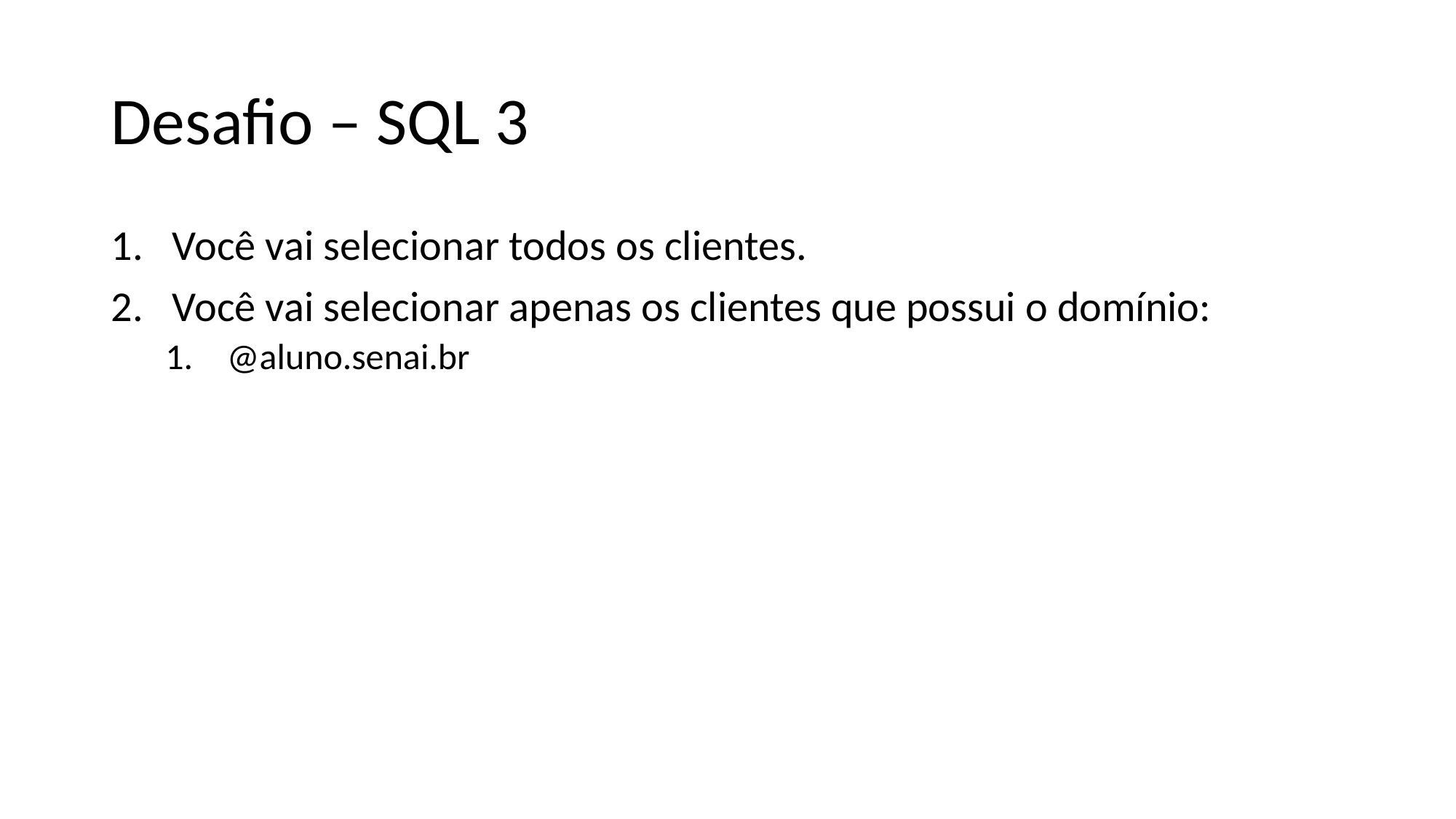

# Desafio – SQL 3
Você vai selecionar todos os clientes.
Você vai selecionar apenas os clientes que possui o domínio:
@aluno.senai.br